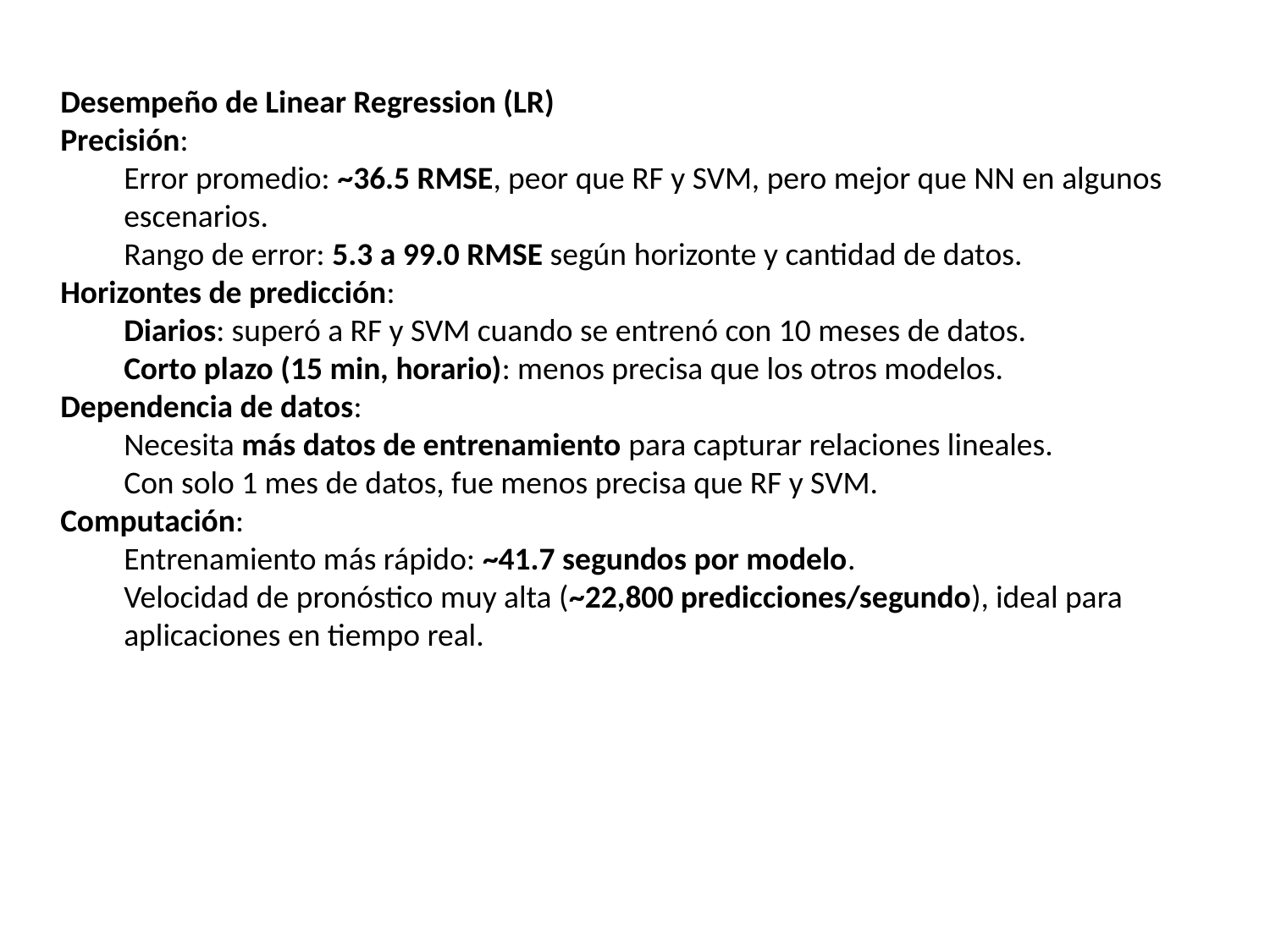

Desempeño de Linear Regression (LR)
Precisión:
Error promedio: ~36.5 RMSE, peor que RF y SVM, pero mejor que NN en algunos escenarios.
Rango de error: 5.3 a 99.0 RMSE según horizonte y cantidad de datos.
Horizontes de predicción:
Diarios: superó a RF y SVM cuando se entrenó con 10 meses de datos.
Corto plazo (15 min, horario): menos precisa que los otros modelos.
Dependencia de datos:
Necesita más datos de entrenamiento para capturar relaciones lineales.
Con solo 1 mes de datos, fue menos precisa que RF y SVM.
Computación:
Entrenamiento más rápido: ~41.7 segundos por modelo.
Velocidad de pronóstico muy alta (~22,800 predicciones/segundo), ideal para aplicaciones en tiempo real.